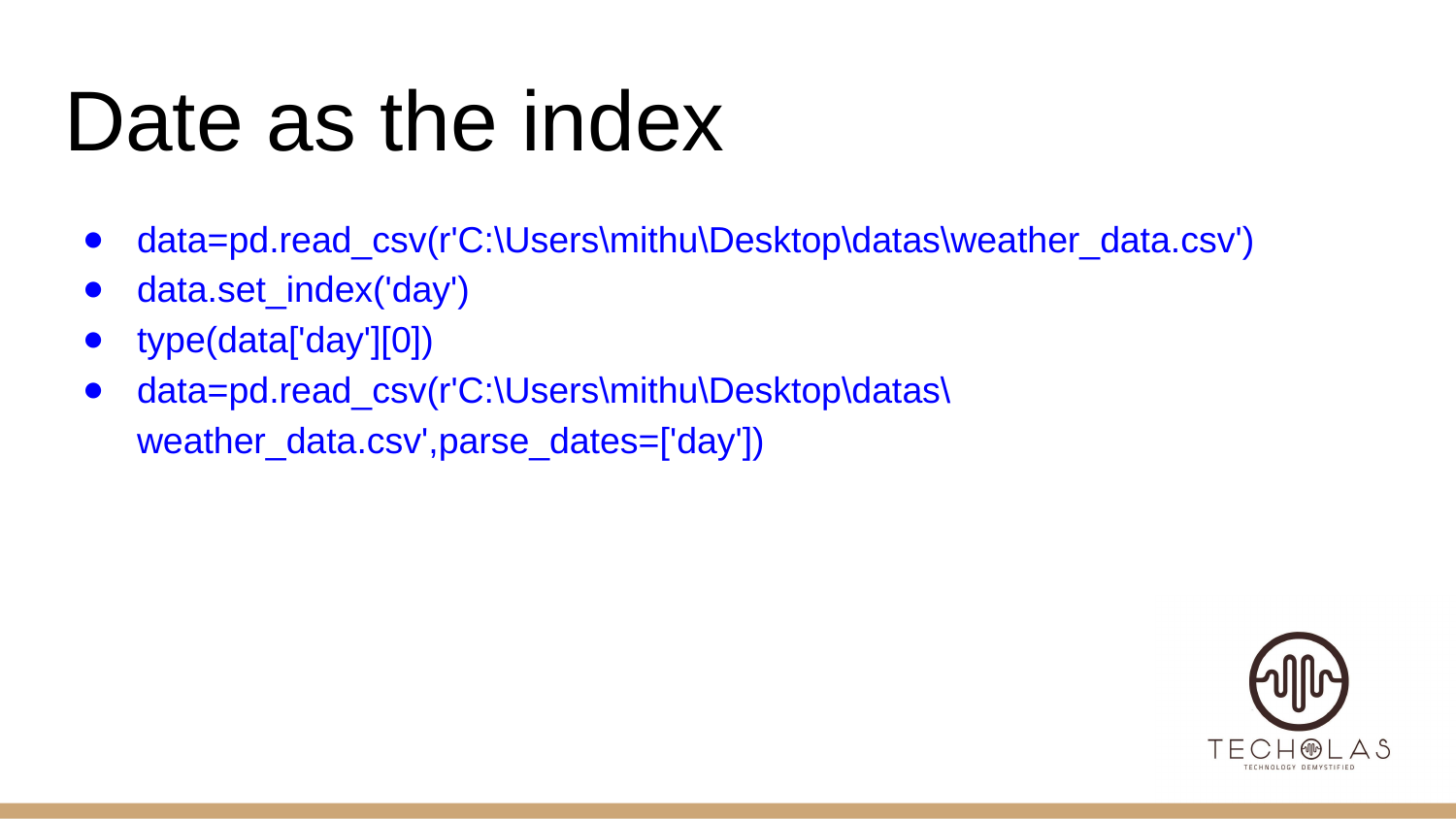

# Date as the index
data=pd.read_csv(r'C:\Users\mithu\Desktop\datas\weather_data.csv')
data.set_index('day')
type(data['day'][0])
data=pd.read_csv(r'C:\Users\mithu\Desktop\datas\weather_data.csv',parse_dates=['day'])